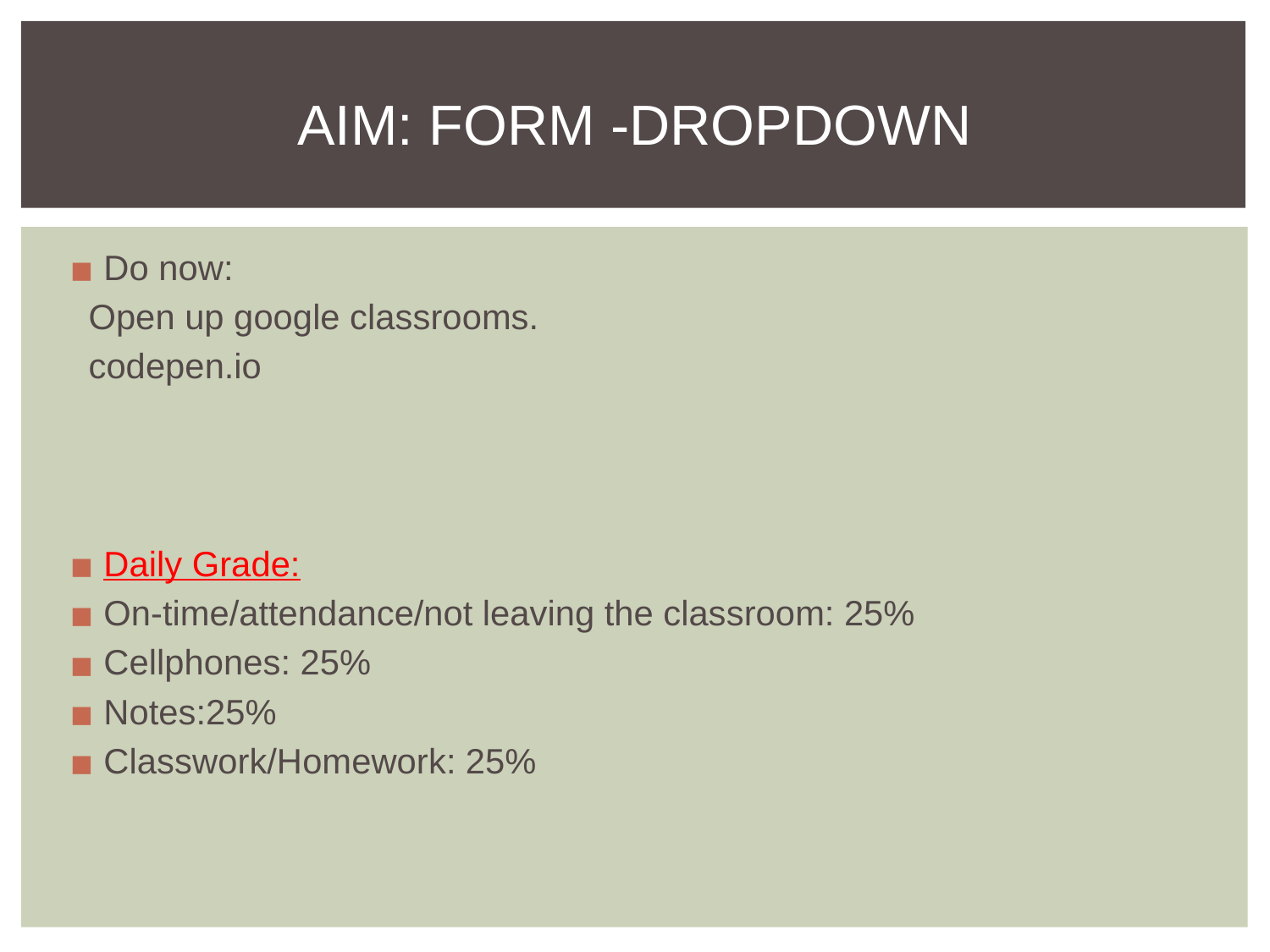

# AIM: FORM -DROPDOWN
Do now:
Open up google classrooms.
codepen.io

Daily Grade:
On-time/attendance/not leaving the classroom: 25%
Cellphones: 25%
Notes:25%
Classwork/Homework: 25%